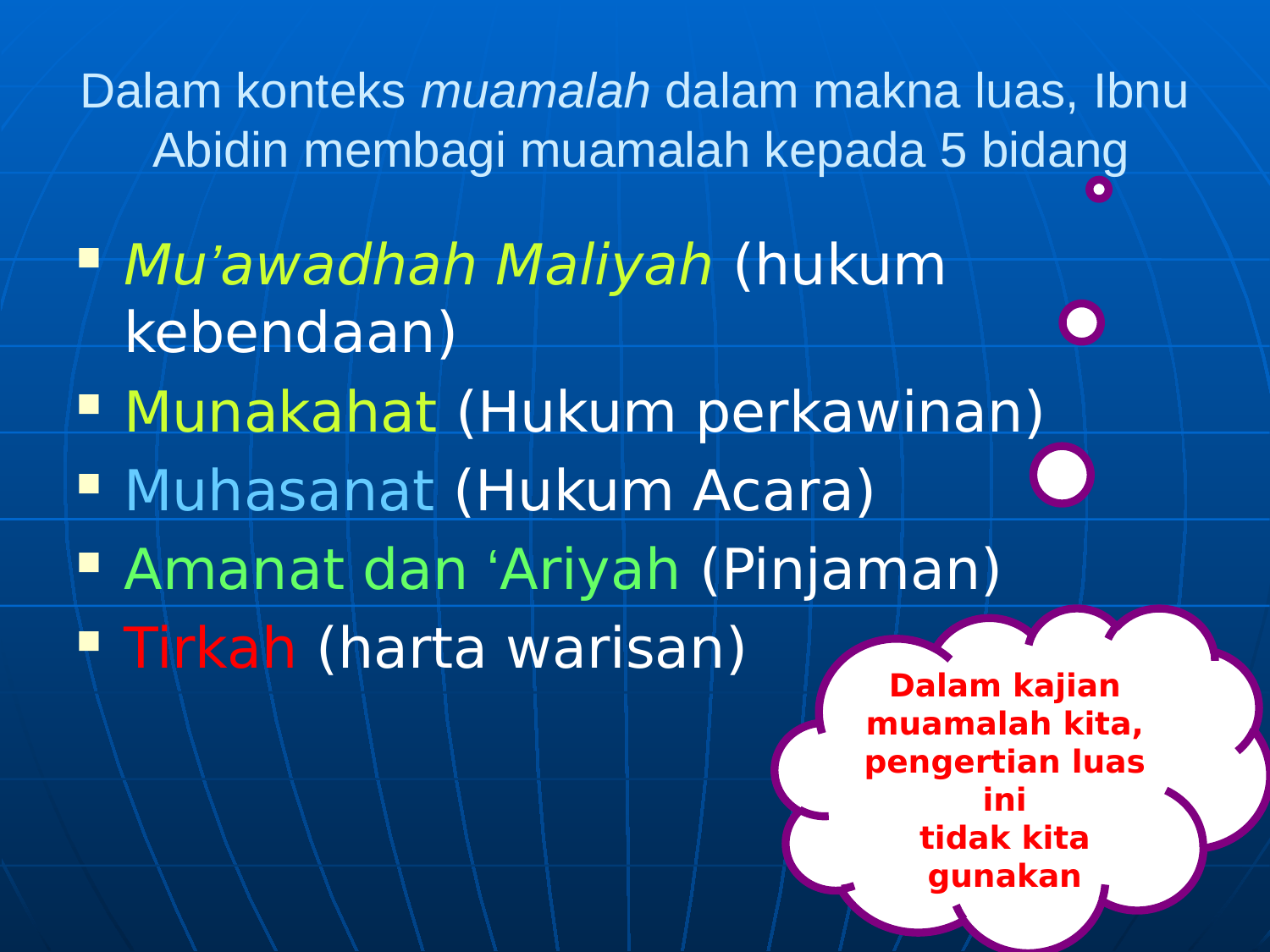

# Dalam konteks muamalah dalam makna luas, Ibnu Abidin membagi muamalah kepada 5 bidang
Mu’awadhah Maliyah (hukum kebendaan)
Munakahat (Hukum perkawinan)
Muhasanat (Hukum Acara)
Amanat dan ‘Ariyah (Pinjaman)
Tirkah (harta warisan)
Dalam kajian
muamalah kita, pengertian luas ini
tidak kita
gunakan